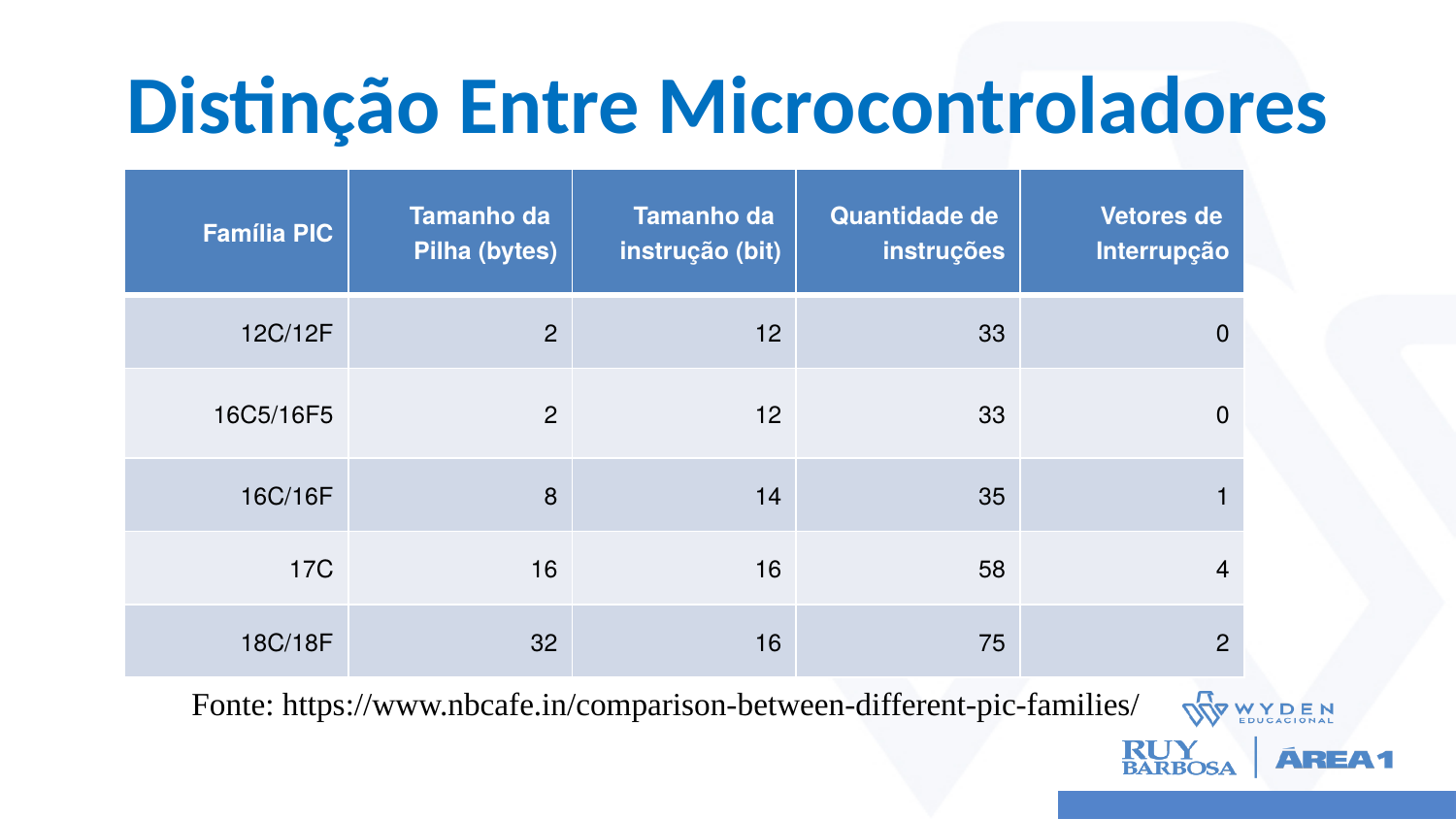

# Distinção Entre Microcontroladores
| Família PIC | Tamanho da   Pilha (bytes) | Tamanho da   instrução (bit) | Quantidade de   instruções | Vetores de   Interrupção |
| --- | --- | --- | --- | --- |
| 12C/12F | 2 | 12 | 33 | 0 |
| 16C5/16F5 | 2 | 12 | 33 | 0 |
| 16C/16F | 8 | 14 | 35 | 1 |
| 17C | 16 | 16 | 58 | 4 |
| 18C/18F | 32 | 16 | 75 | 2 |

	  Fonte: https://www.nbcafe.in/comparison-between-different-pic-families/